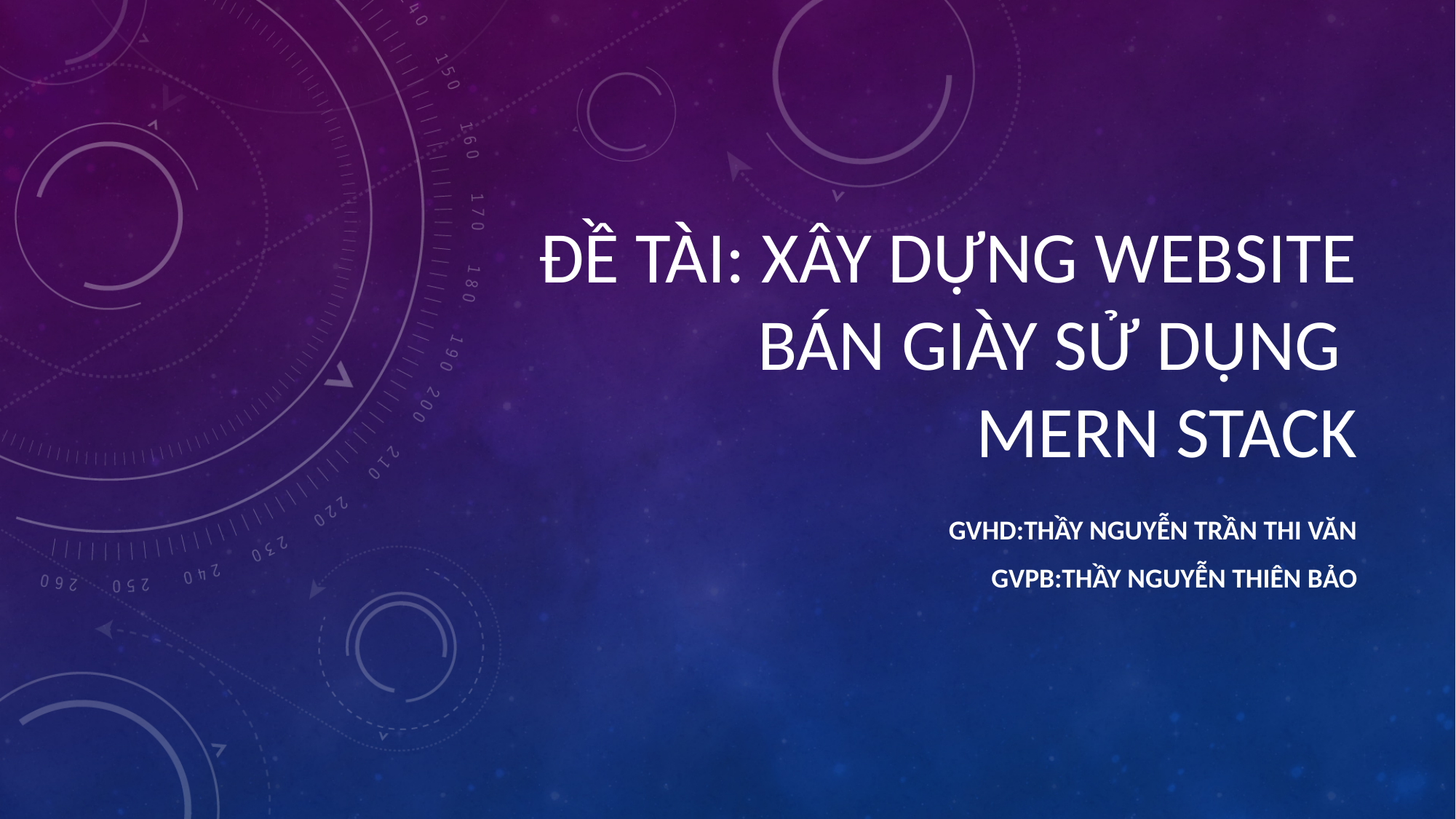

# ĐỀ TÀI: Xây dựng website bán giày sử dụng mern stack
Gvhd:ThầY nguyễn trần thi văn
Gvpb:thầy nguyễn thiên bảo